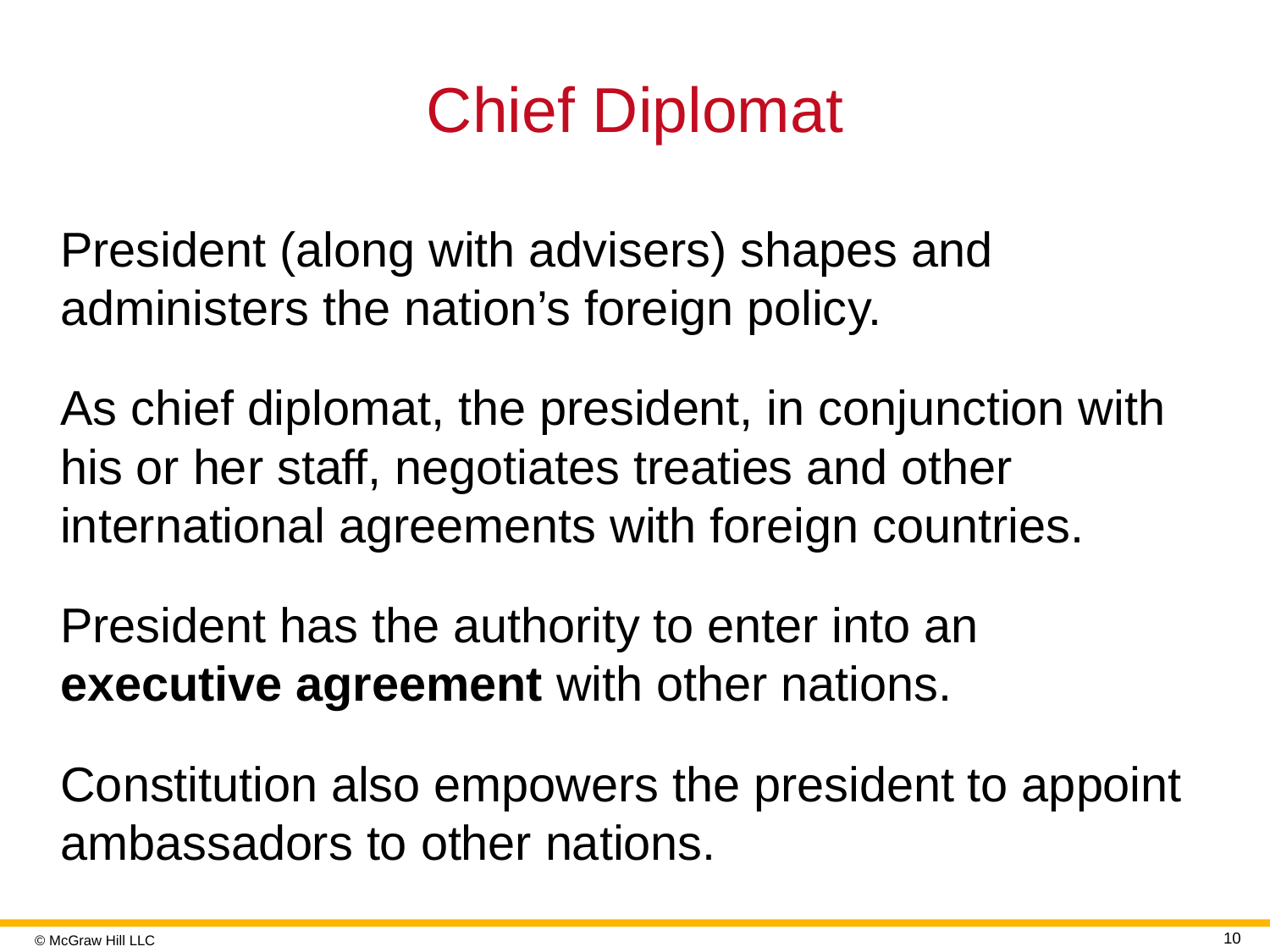

# Chief Diplomat
President (along with advisers) shapes and administers the nation’s foreign policy.
As chief diplomat, the president, in conjunction with his or her staff, negotiates treaties and other international agreements with foreign countries.
President has the authority to enter into an executive agreement with other nations.
Constitution also empowers the president to appoint ambassadors to other nations.
10